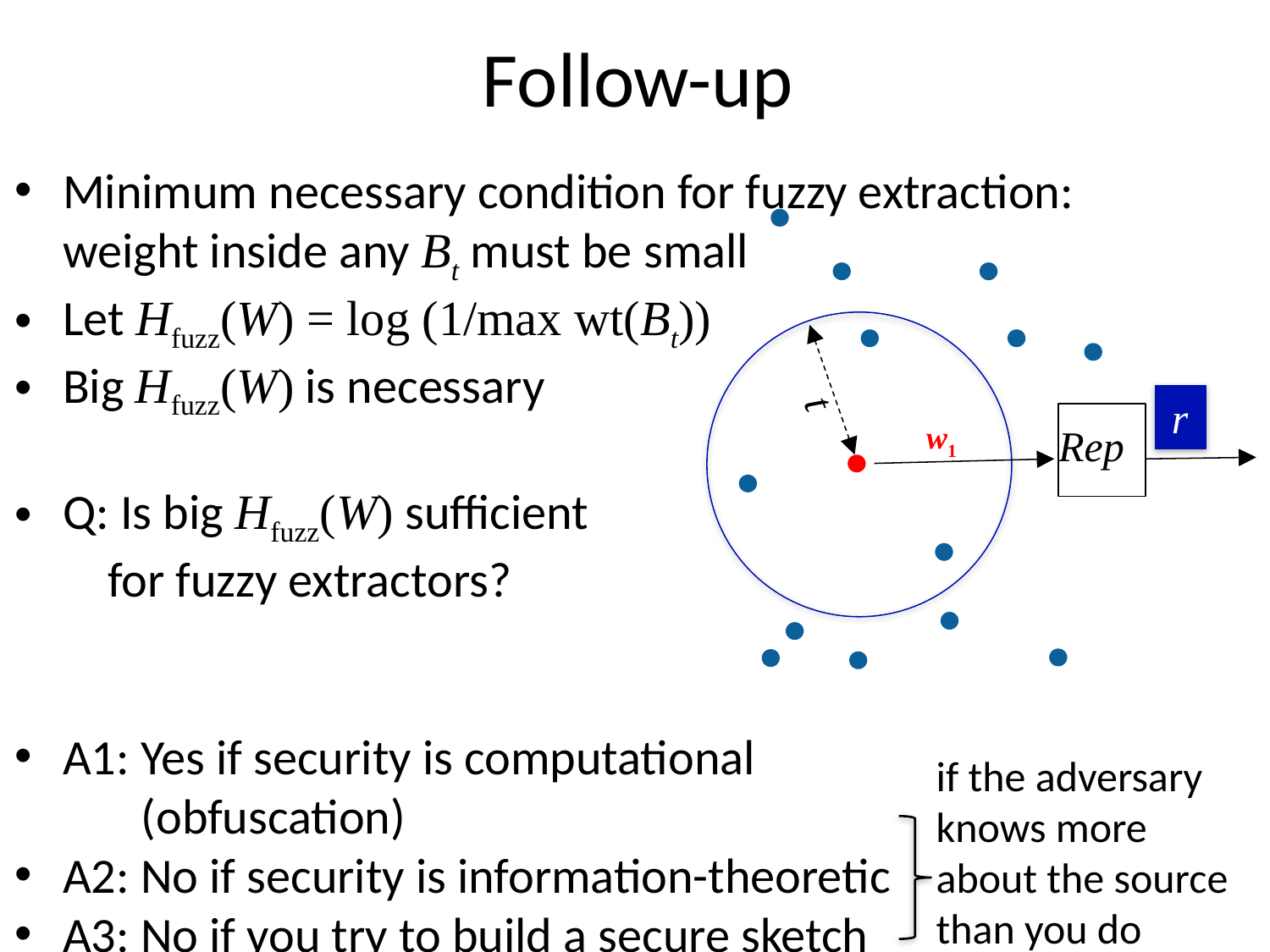

# Follow-up
Minimum necessary condition for fuzzy extraction:
weight inside any Bt must be small
Let Hfuzz(W) = log (1/max wt(Bt))
Big Hfuzz(W) is necessary

Q: Is big Hfuzz(W) sufficient
    for fuzzy extractors?

A1: Yes if security is computational
       (obfuscation)
A2: No if security is information-theoretic
A3: No if you try to build a secure sketch

 t
r

w1
Rep

if the adversary knows more
about the source than you do